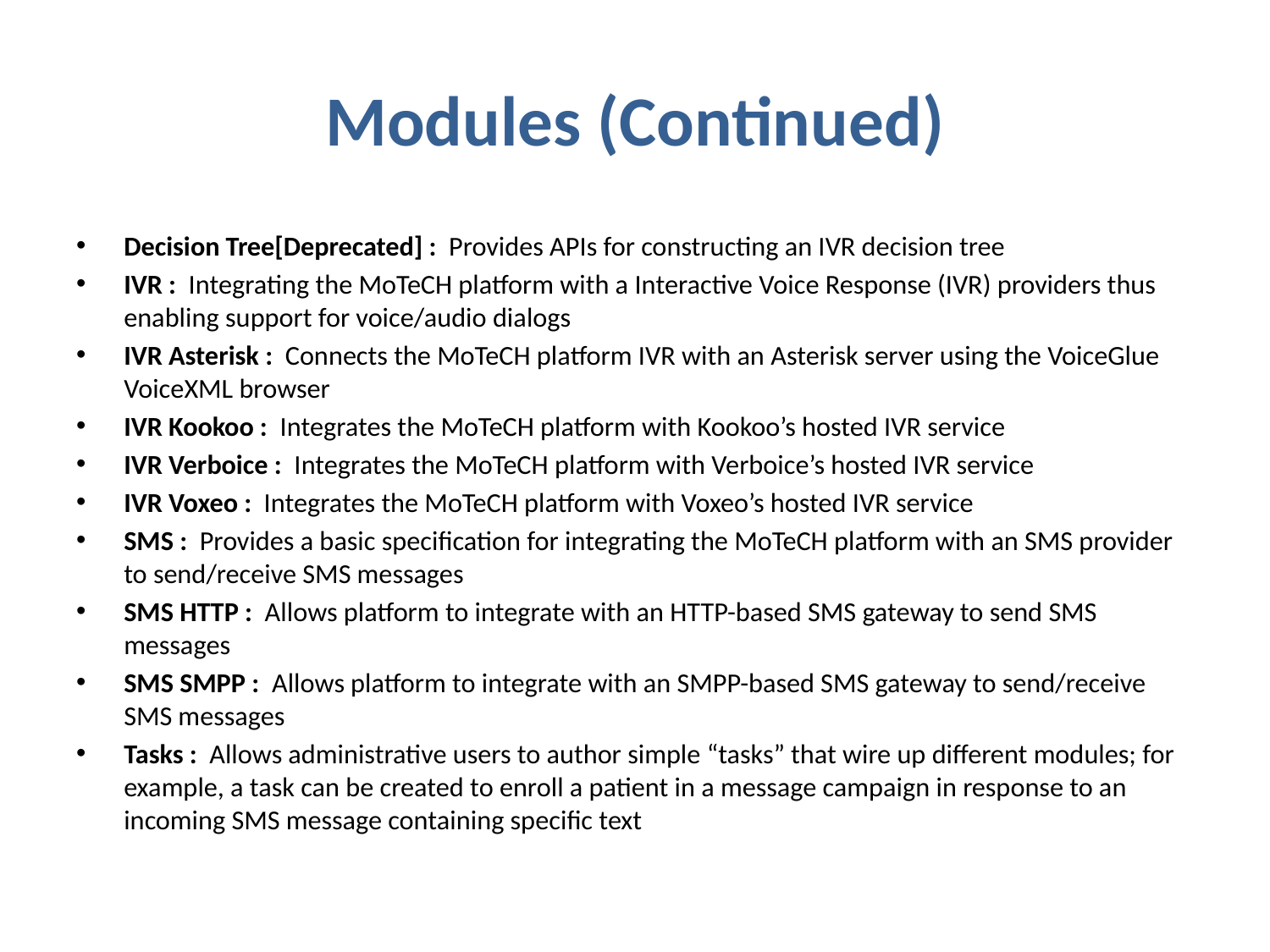

# Modules (Continued)
Decision Tree[Deprecated] :  Provides APIs for constructing an IVR decision tree
IVR :  Integrating the MoTeCH platform with a Interactive Voice Response (IVR) providers thus enabling support for voice/audio dialogs
IVR Asterisk :  Connects the MoTeCH platform IVR with an Asterisk server using the VoiceGlue VoiceXML browser
IVR Kookoo :  Integrates the MoTeCH platform with Kookoo’s hosted IVR service
IVR Verboice :  Integrates the MoTeCH platform with Verboice’s hosted IVR service
IVR Voxeo :  Integrates the MoTeCH platform with Voxeo’s hosted IVR service
SMS :  Provides a basic specification for integrating the MoTeCH platform with an SMS provider to send/receive SMS messages
SMS HTTP :  Allows platform to integrate with an HTTP-based SMS gateway to send SMS messages
SMS SMPP :  Allows platform to integrate with an SMPP-based SMS gateway to send/receive SMS messages
Tasks :  Allows administrative users to author simple “tasks” that wire up different modules; for example, a task can be created to enroll a patient in a message campaign in response to an incoming SMS message containing specific text